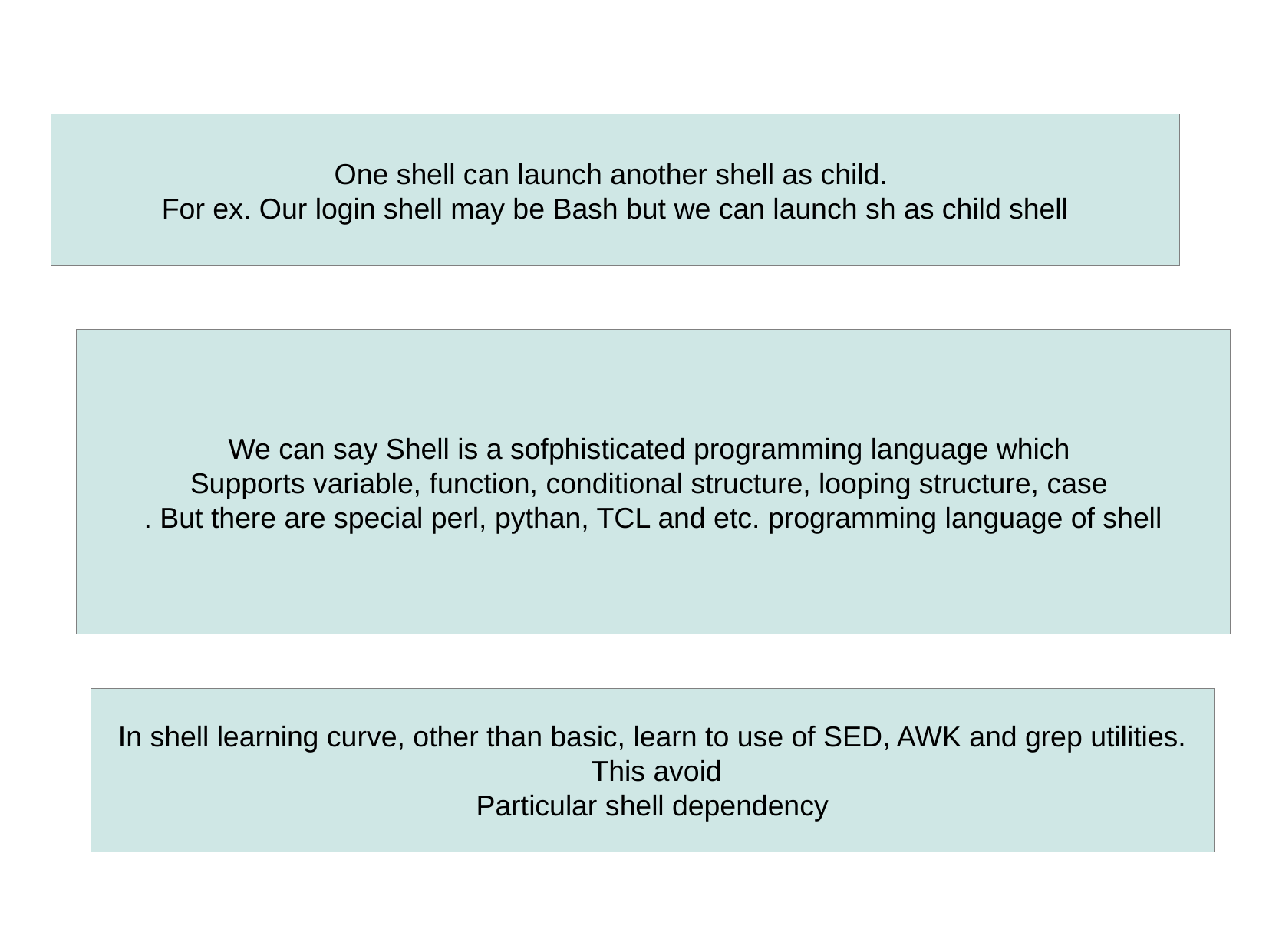

One shell can launch another shell as child.
For ex. Our login shell may be Bash but we can launch sh as child shell
We can say Shell is a sofphisticated programming language which
Supports variable, function, conditional structure, looping structure, case
. But there are special perl, pythan, TCL and etc. programming language of shell
In shell learning curve, other than basic, learn to use of SED, AWK and grep utilities.
 This avoid
Particular shell dependency